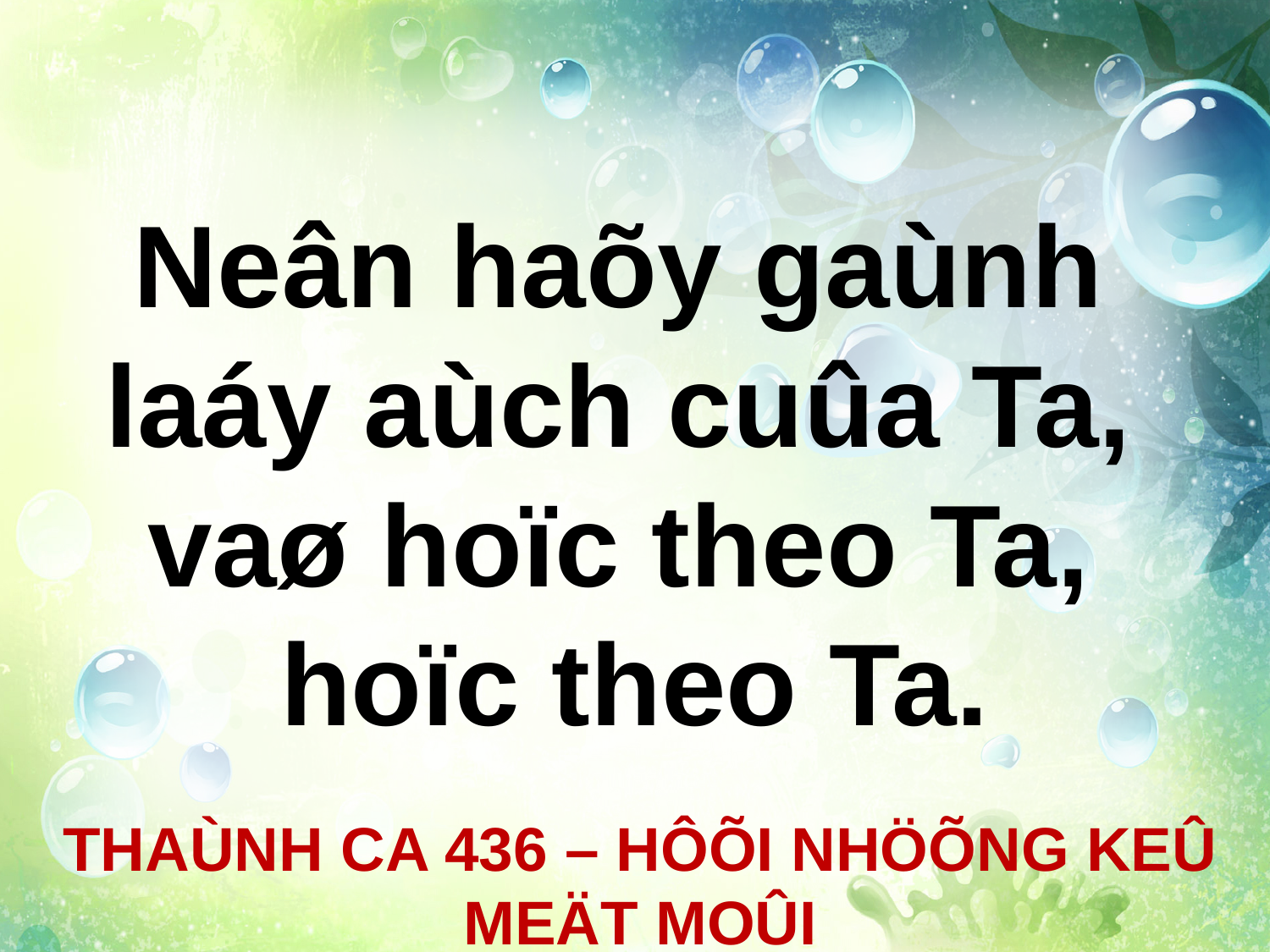

Neân haõy gaùnh
laáy aùch cuûa Ta,
vaø hoïc theo Ta,
hoïc theo Ta.
THAÙNH CA 436 – HÔÕI NHÖÕNG KEÛ MEÄT MOÛI